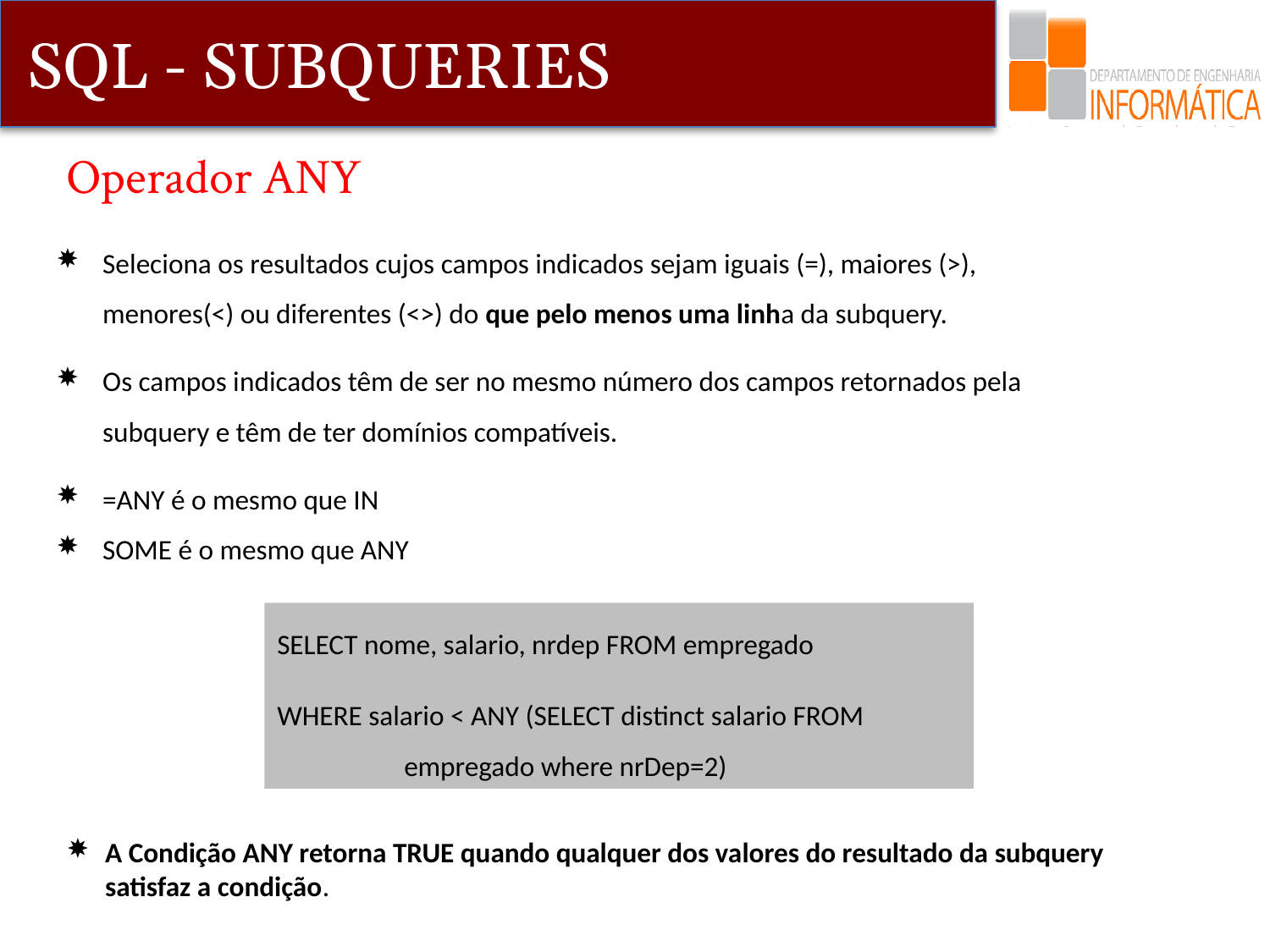

# Operador ANY
Seleciona os resultados cujos campos indicados sejam iguais (=), maiores (>), menores(<) ou diferentes (<>) do que pelo menos uma linha da subquery.

Os campos indicados têm de ser no mesmo número dos campos retornados pela subquery e têm de ter domínios compatíveis.

=ANY é o mesmo que IN
SOME é o mesmo que ANY

SELECT nome, salario, nrdep FROM empregado
WHERE salario < ANY (SELECT distinct salario FROM 		empregado where nrDep=2)
A Condição ANY retorna TRUE quando qualquer dos valores do resultado da subquery satisfaz a condição.